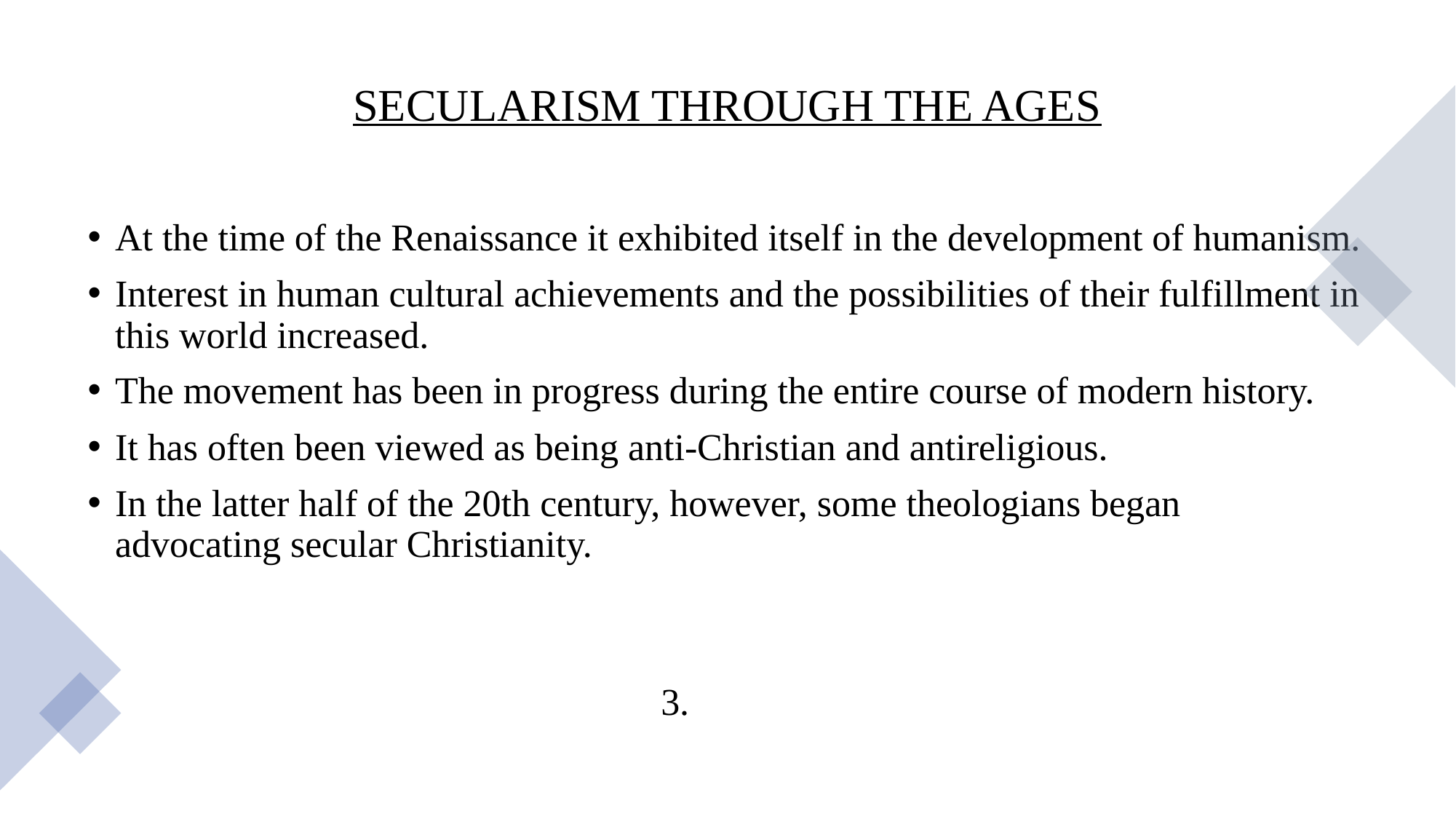

# SECULARISM THROUGH THE AGES

At the time of the Renaissance it exhibited itself in the development of humanism.
Interest in human cultural achievements and the possibilities of their fulfillment in this world increased.
The movement has been in progress during the entire course of modern history.
It has often been viewed as being anti-Christian and antireligious.
In the latter half of the 20th century, however, some theologians began advocating secular Christianity.

3.